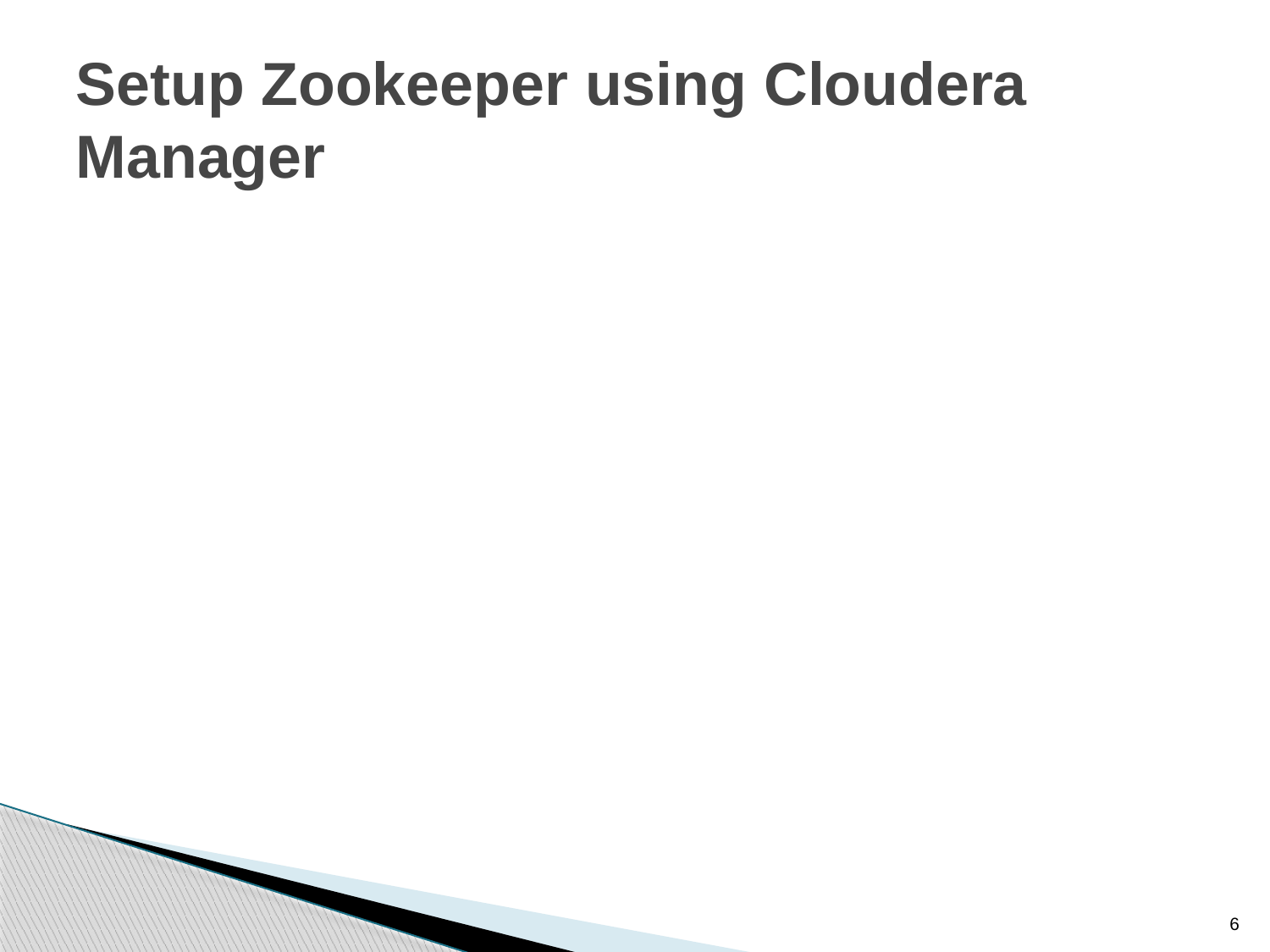

# Setup Zookeeper using Cloudera Manager

6